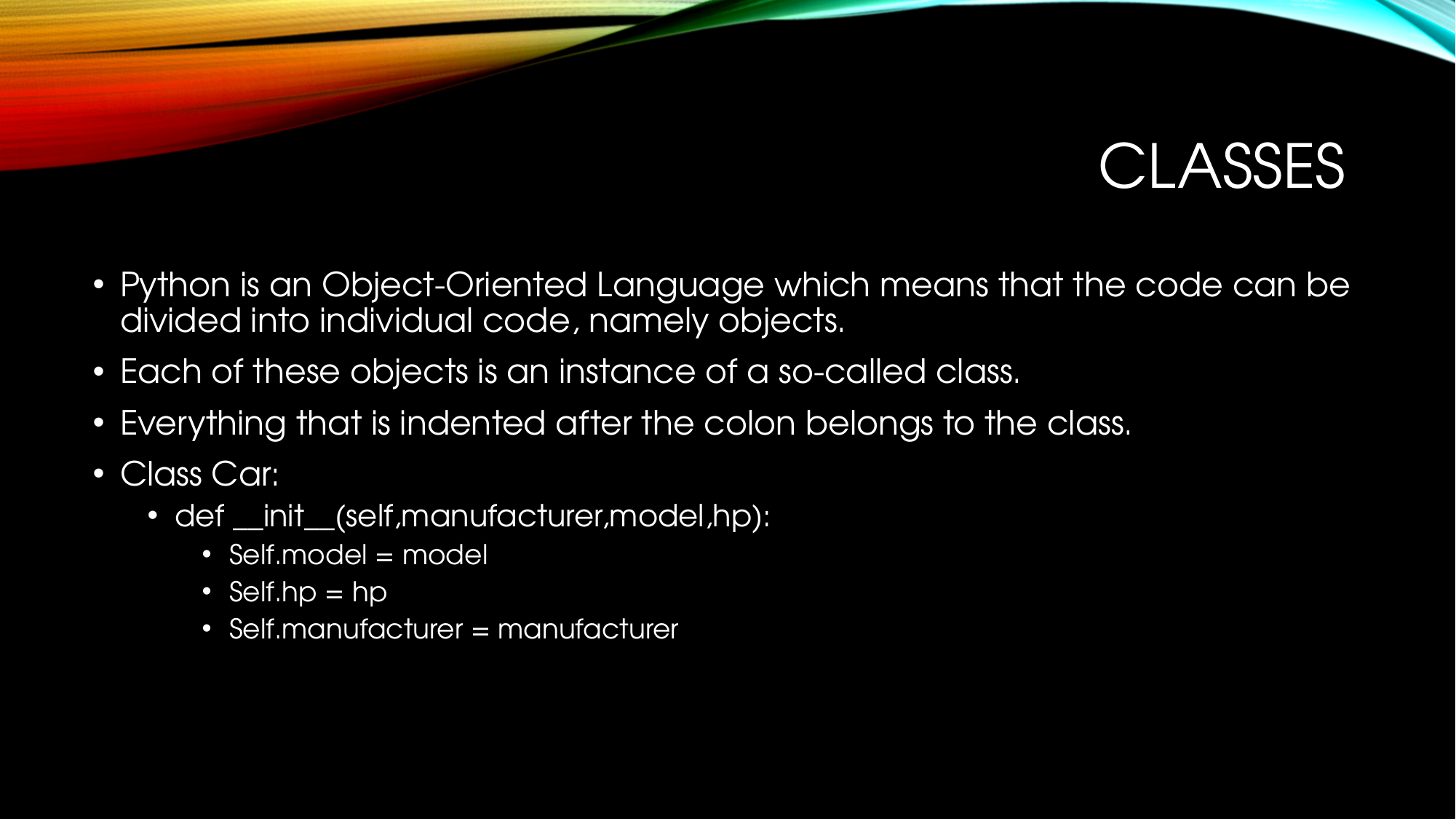

# Classes
Python is an Object-Oriented Language which means that the code can be divided into individual code, namely objects.
Each of these objects is an instance of a so-called class.
Everything that is indented after the colon belongs to the class.
Class Car:
def __init__(self,manufacturer,model,hp):
Self.model = model
Self.hp = hp
Self.manufacturer = manufacturer